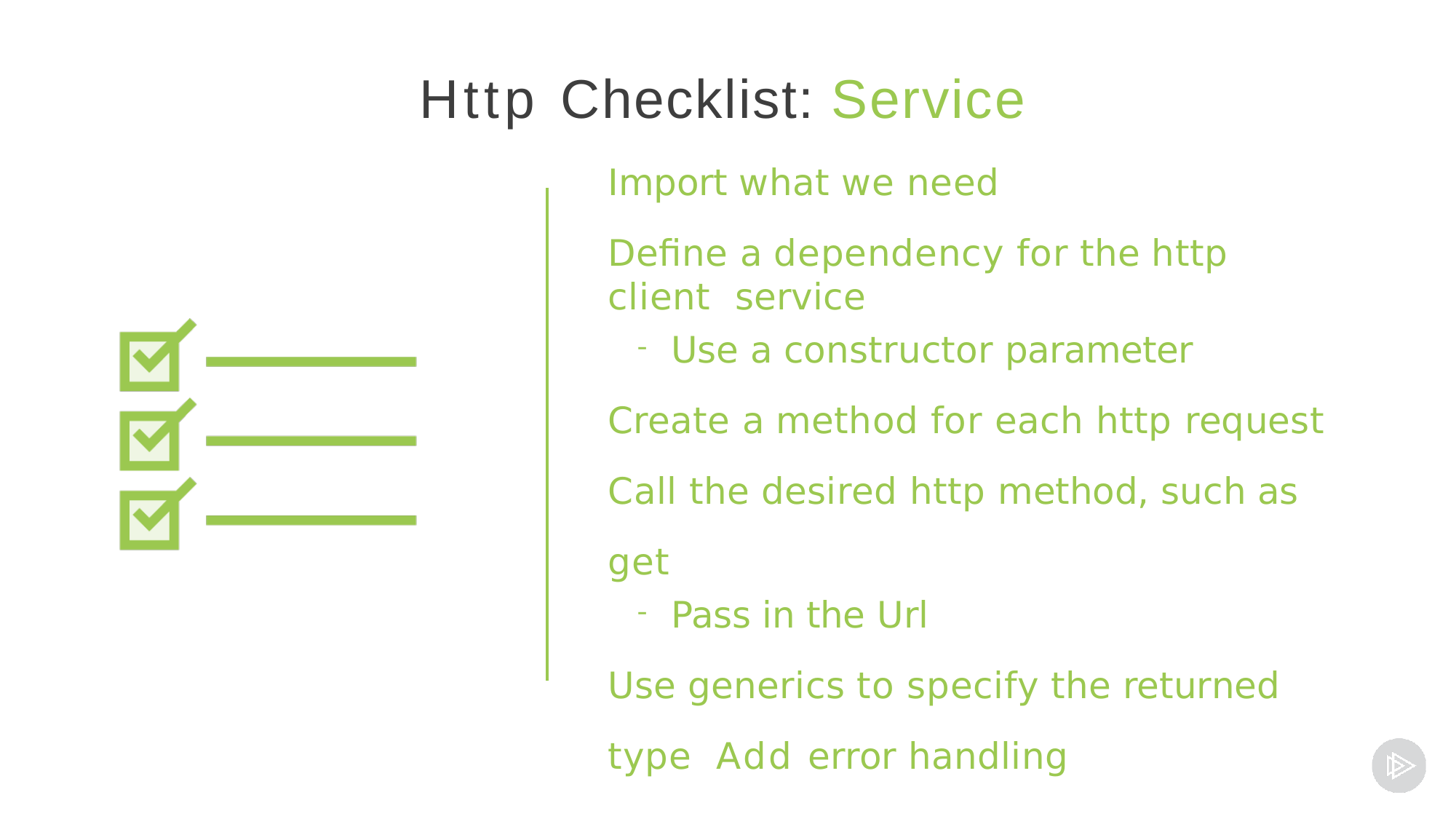

# Http Checklist: Service
Import what we need
Define a dependency for the http client  service
Use a constructor parameter
Create a method for each http request  Call the desired http method, such as get
Pass in the Url
Use generics to specify the returned type  Add error handling